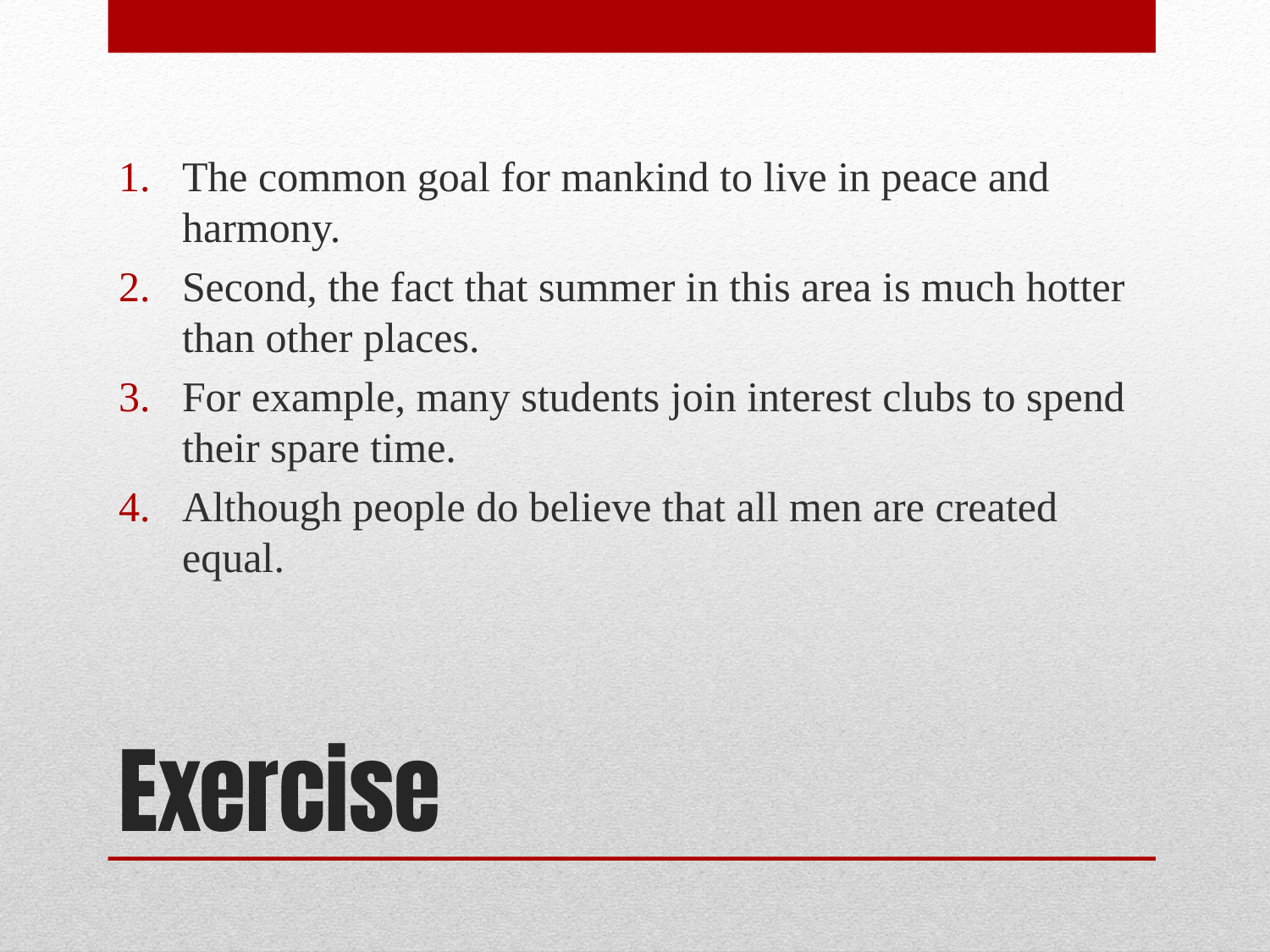

The common goal for mankind to live in peace and harmony.
Second, the fact that summer in this area is much hotter than other places.
For example, many students join interest clubs to spend their spare time.
Although people do believe that all men are created equal.
# Exercise